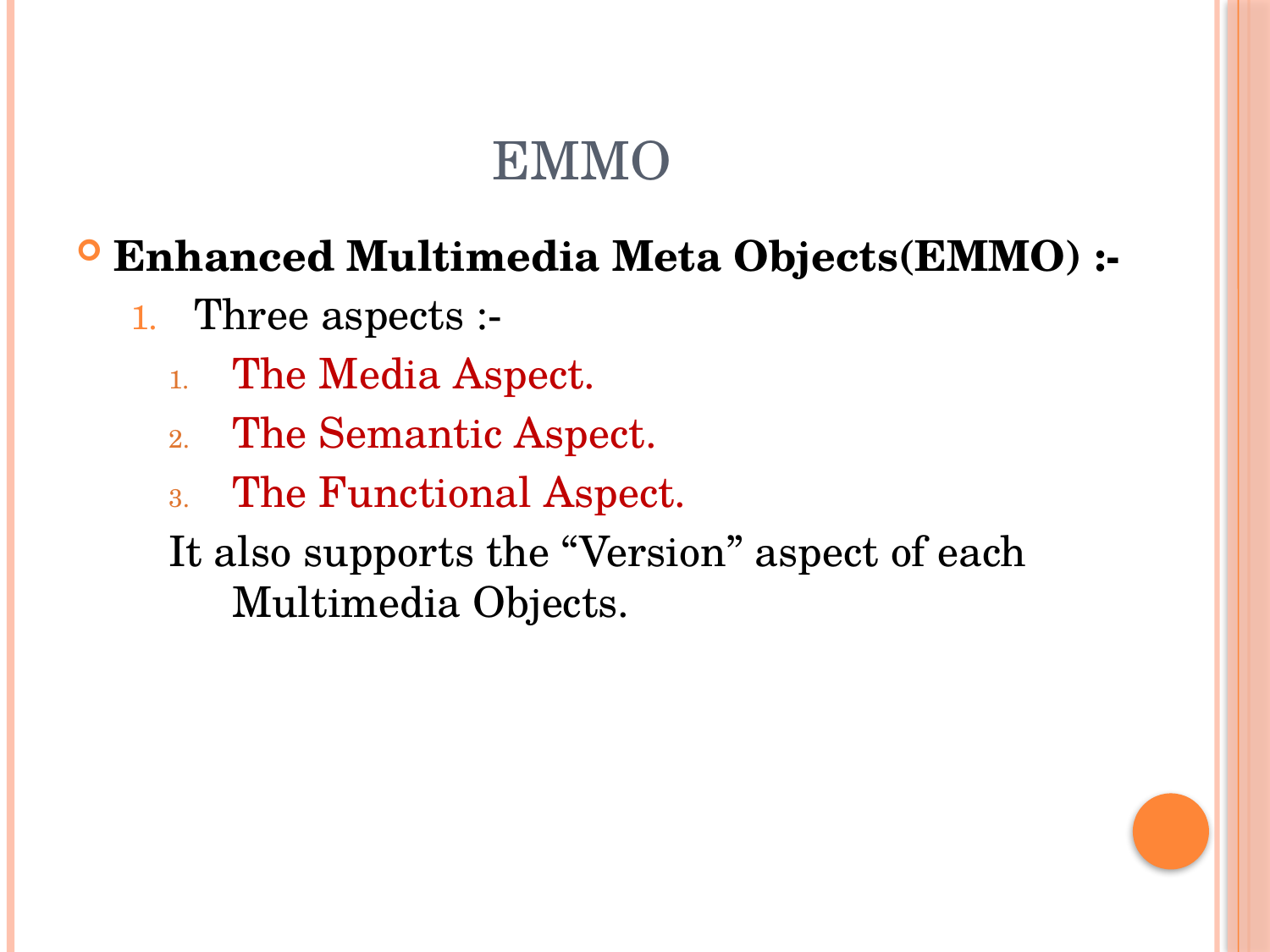

# EMMO
Enhanced Multimedia Meta Objects(EMMO) :-
Three aspects :-
The Media Aspect.
The Semantic Aspect.
The Functional Aspect.
It also supports the “Version” aspect of each Multimedia Objects.